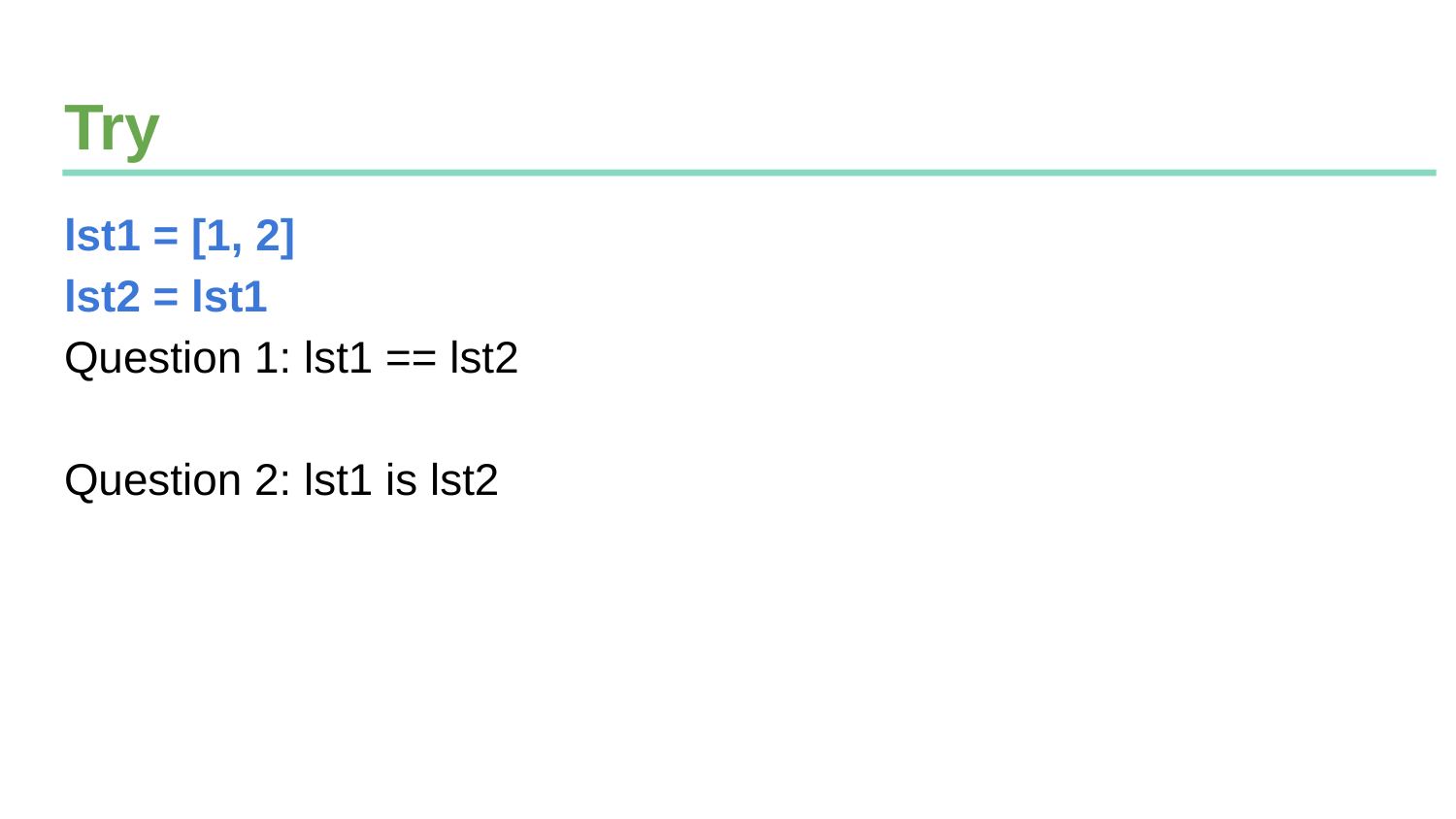

# Try
lst1 = [1, 2]
lst2 = lst1
Question 1: lst1 == lst2

Question 2: lst1 is lst2